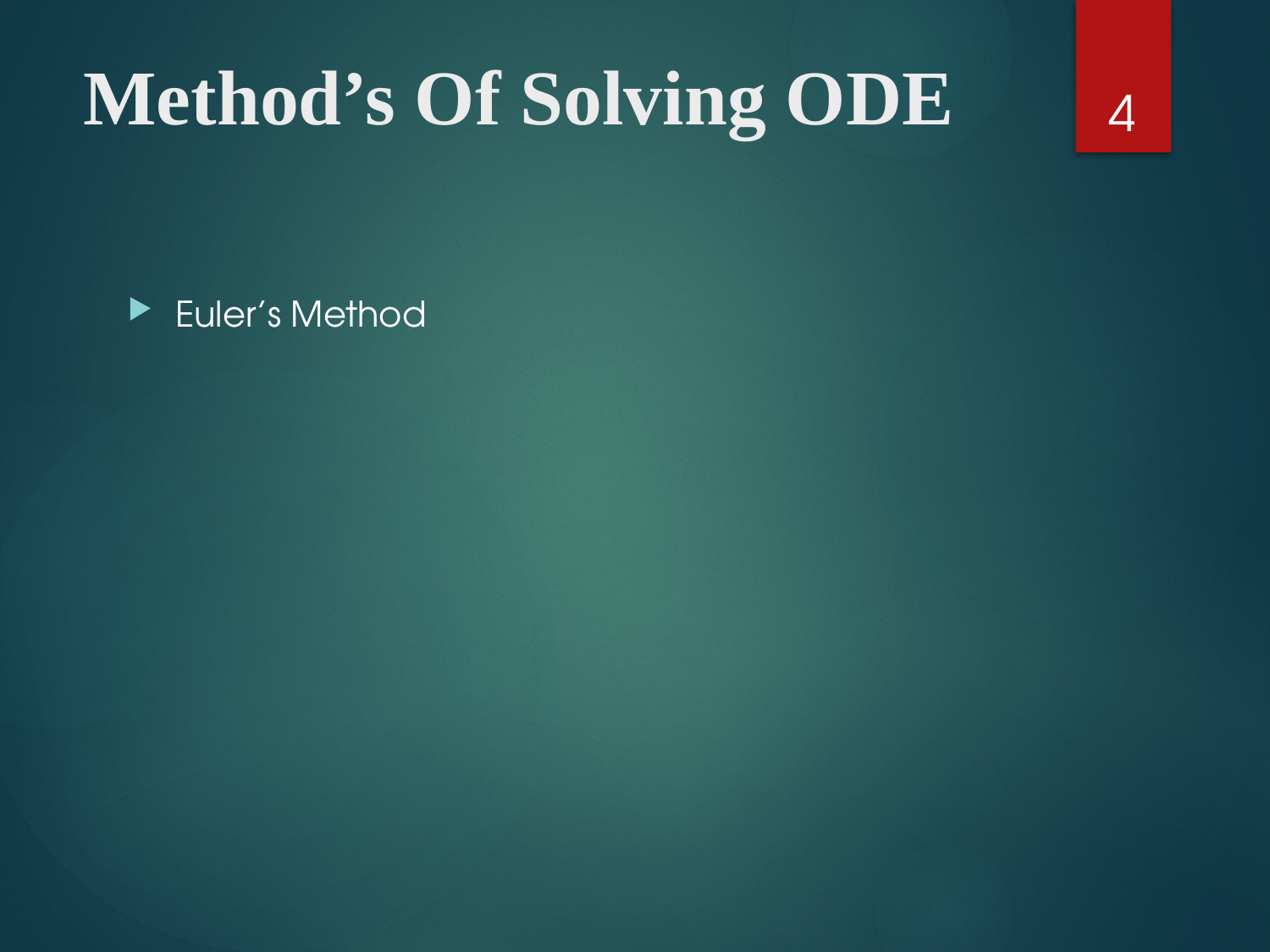

# Method’s Of Solving ODE
4
Euler’s Method